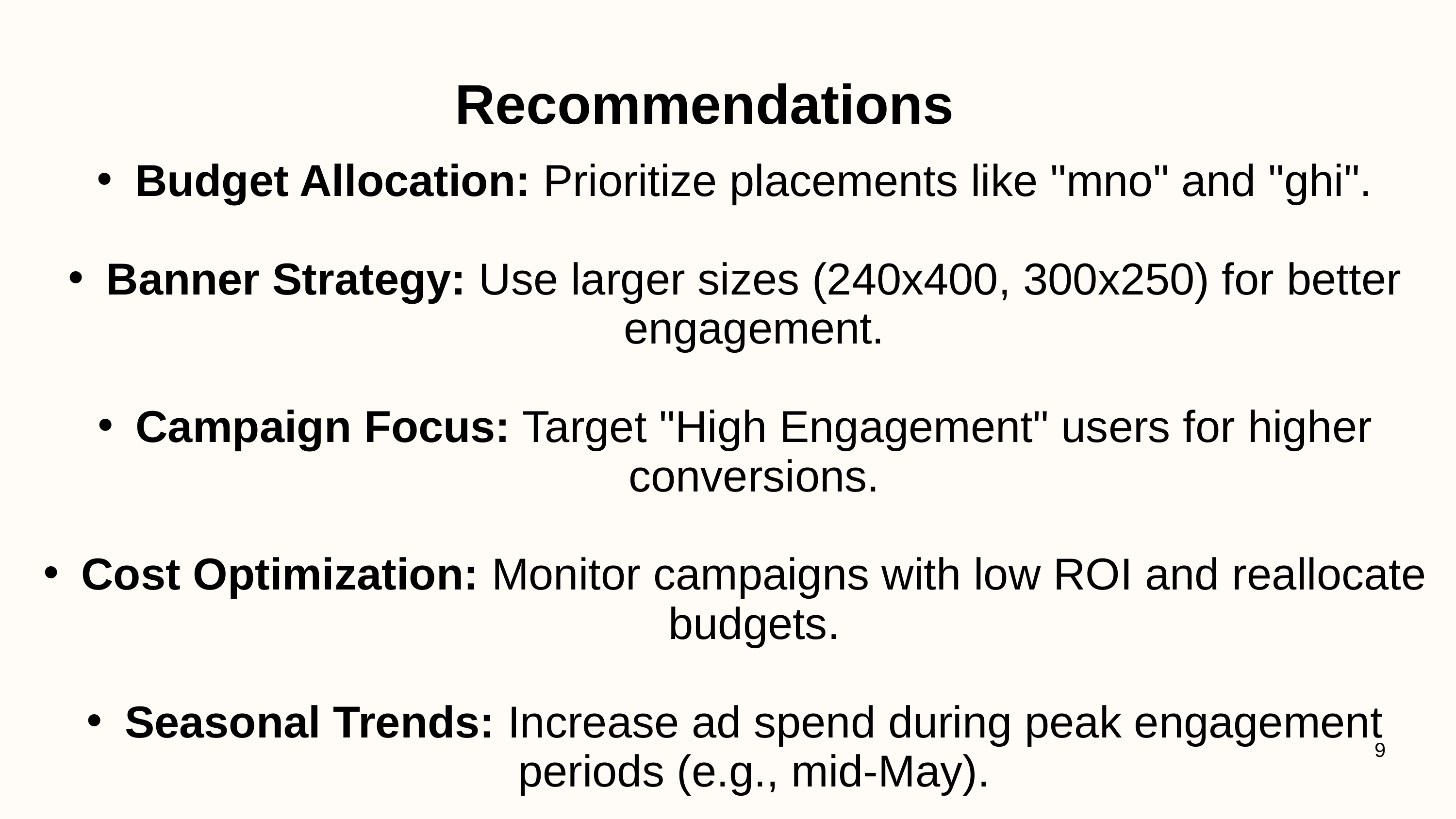

Recommendations

Budget Allocation: Prioritize placements like "mno" and "ghi".

Banner Strategy: Use larger sizes (240x400, 300x250) for better engagement.

Campaign Focus: Target "High Engagement" users for higher conversions.

Cost Optimization: Monitor campaigns with low ROI and reallocate budgets.

Seasonal Trends: Increase ad spend during peak engagement periods (e.g., mid-May).

9